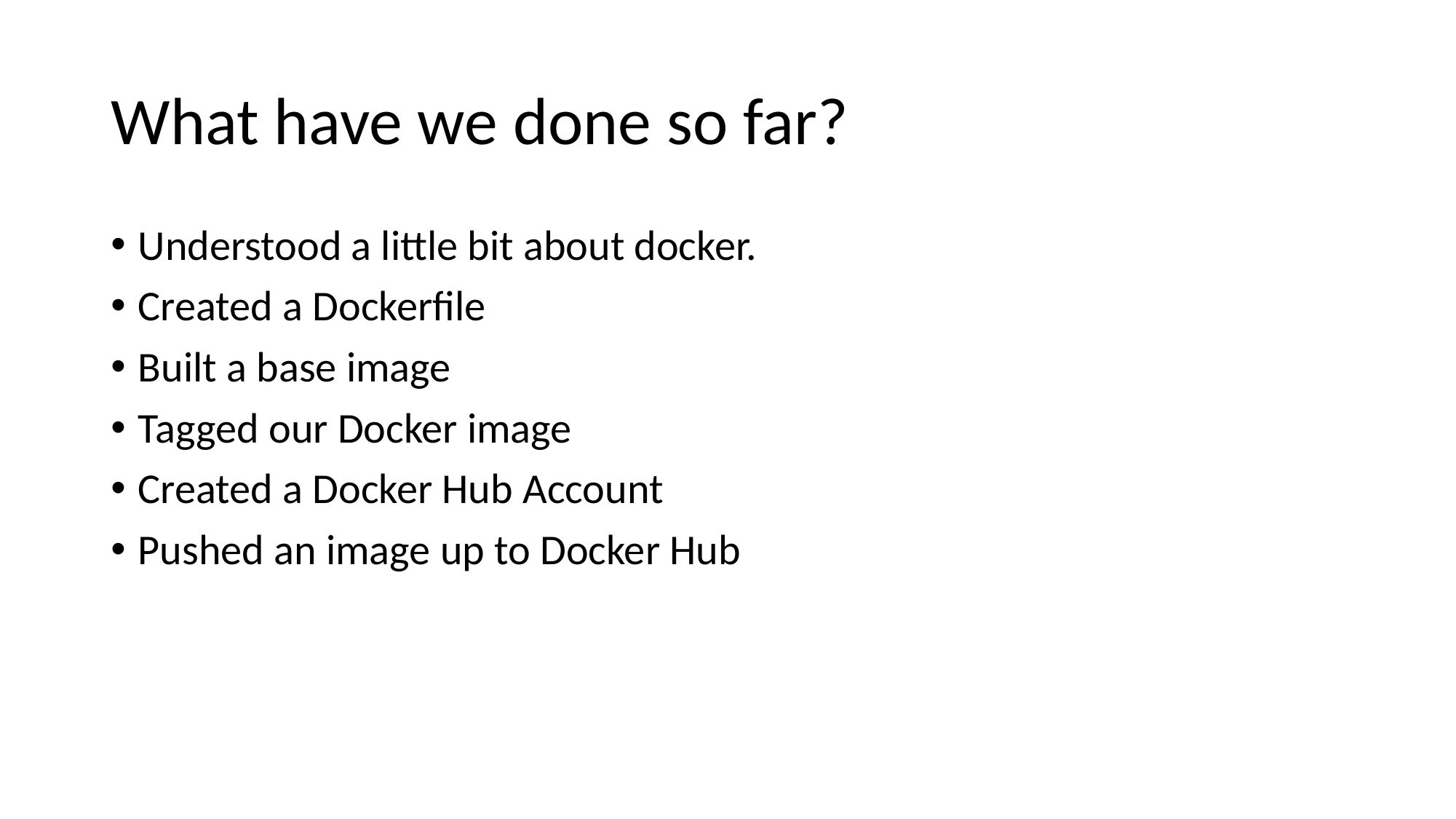

# What have we done so far?
Understood a little bit about docker.
Created a Dockerfile
Built a base image
Tagged our Docker image
Created a Docker Hub Account
Pushed an image up to Docker Hub